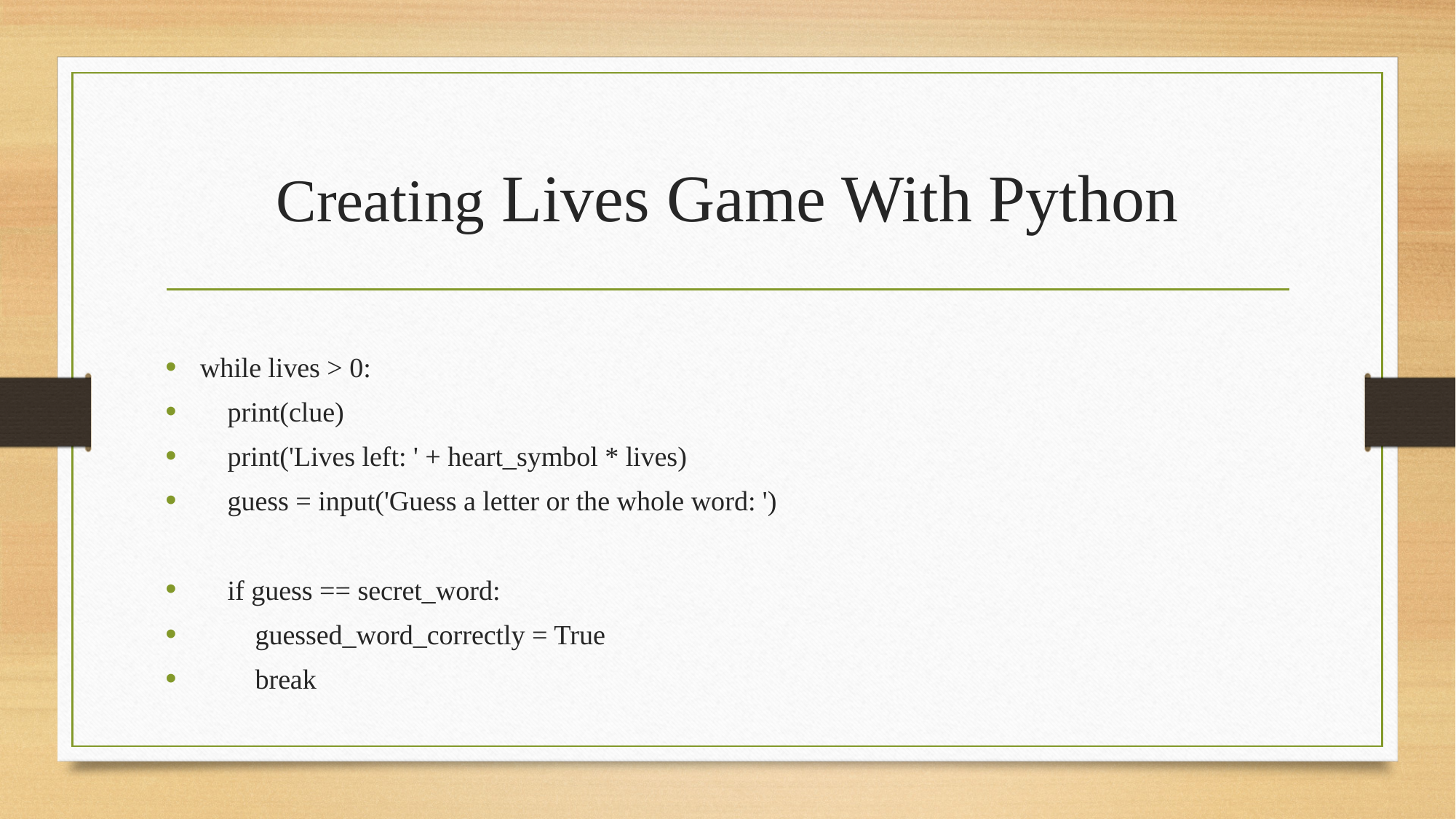

# Creating Lives Game With Python

while lives > 0:
    print(clue)
    print('Lives left: ' + heart_symbol * lives)
    guess = input('Guess a letter or the whole word: ')

    if guess == secret_word:
        guessed_word_correctly = True
        break